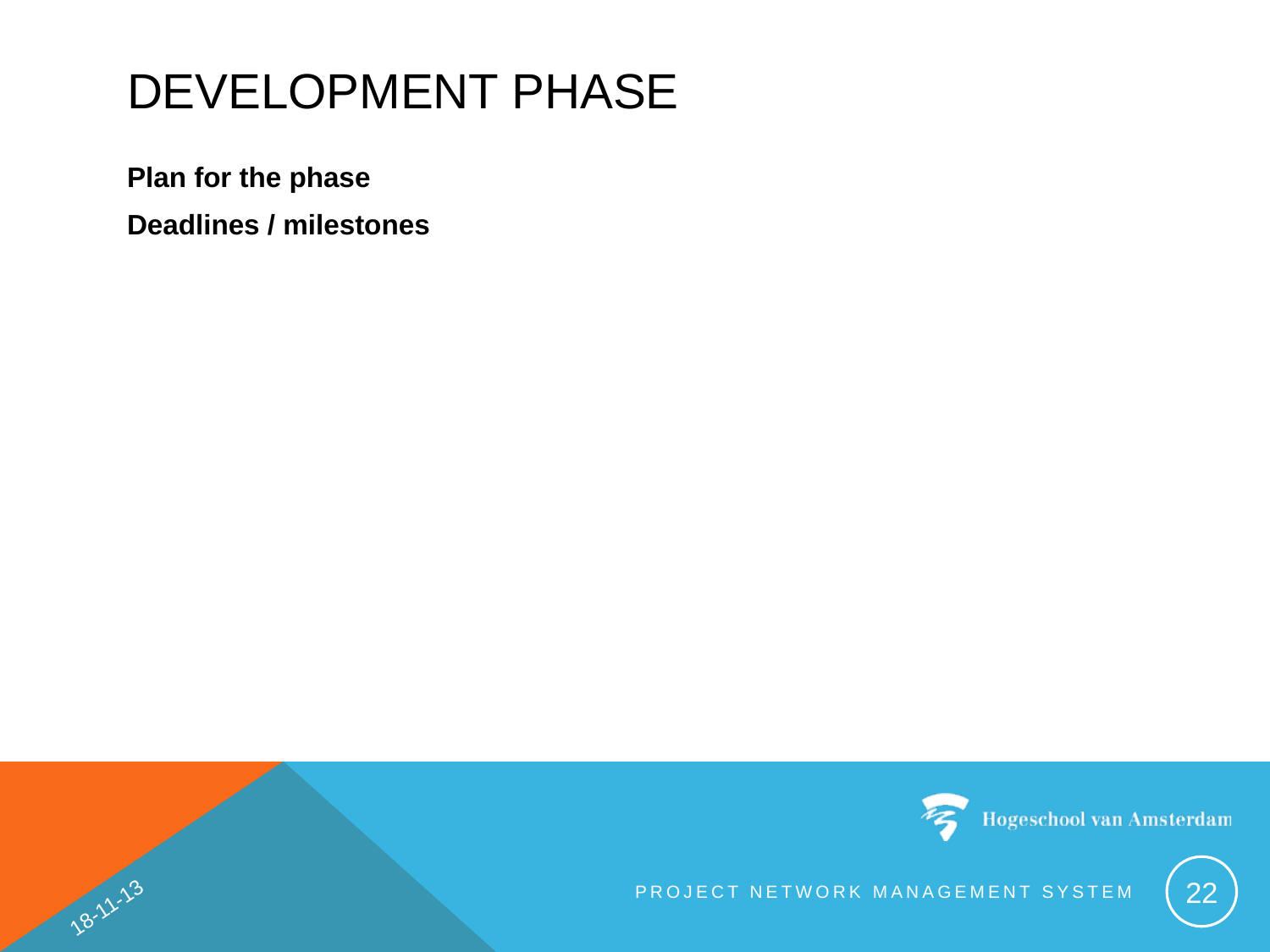

# Development phase
Plan for the phase
Deadlines / milestones
22
18-11-13
Project Network Management System